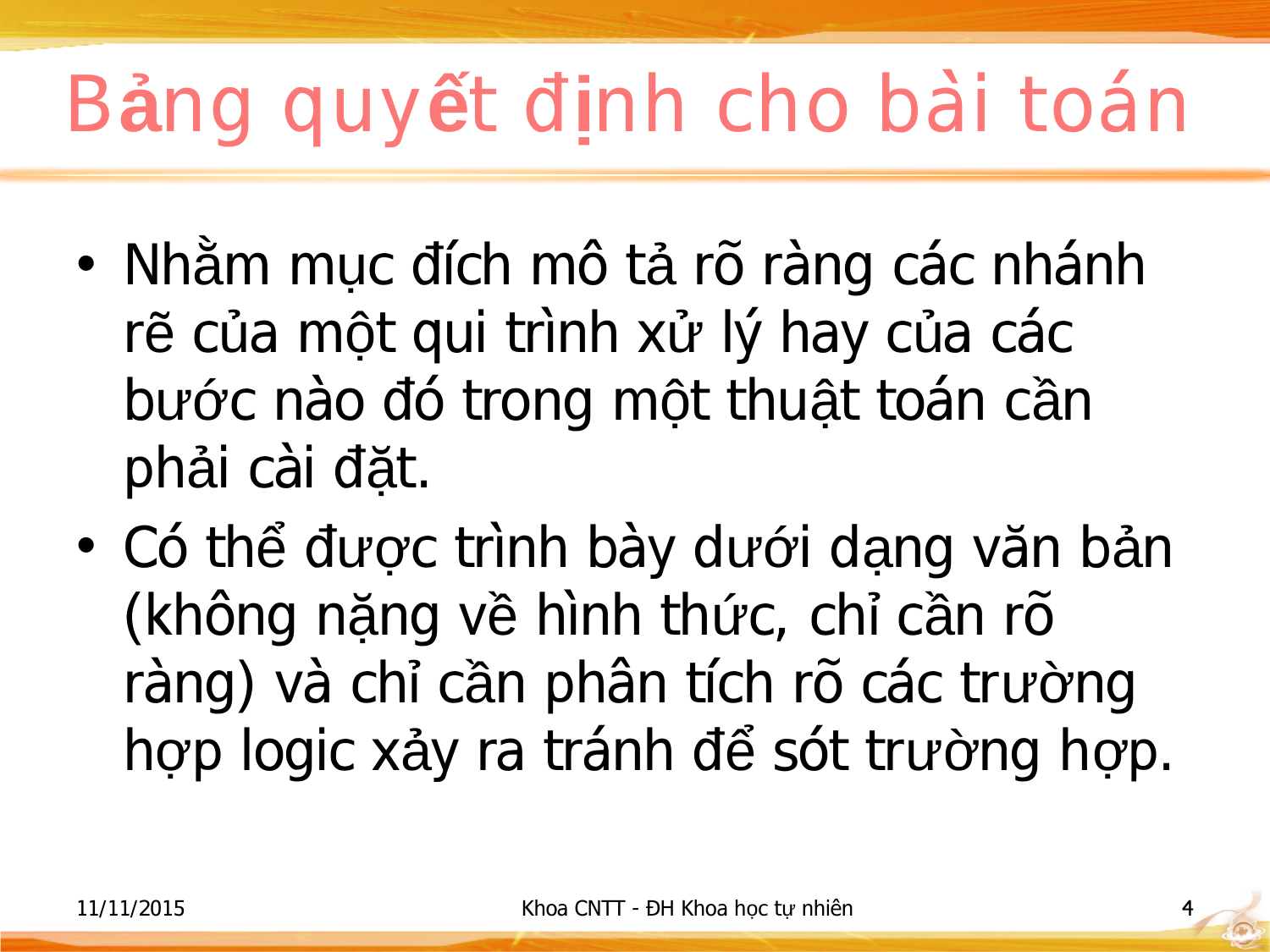

# Bảng quyết định cho bài toán
Nhằm mục đích mô tả rõ ràng các nhánh rẽ của một qui trình xử lý hay của các bước nào đó trong một thuật toán cần phải cài đặt.
Có thể được trình bày dưới dạng văn bản (không nặng về hình thức, chỉ cần rõ ràng) và chỉ cần phân tích rõ các trường hợp logic xảy ra tránh để sót trường hợp.
11/11/2015
Khoa CNTT - ĐH Khoa học tự nhiên
4